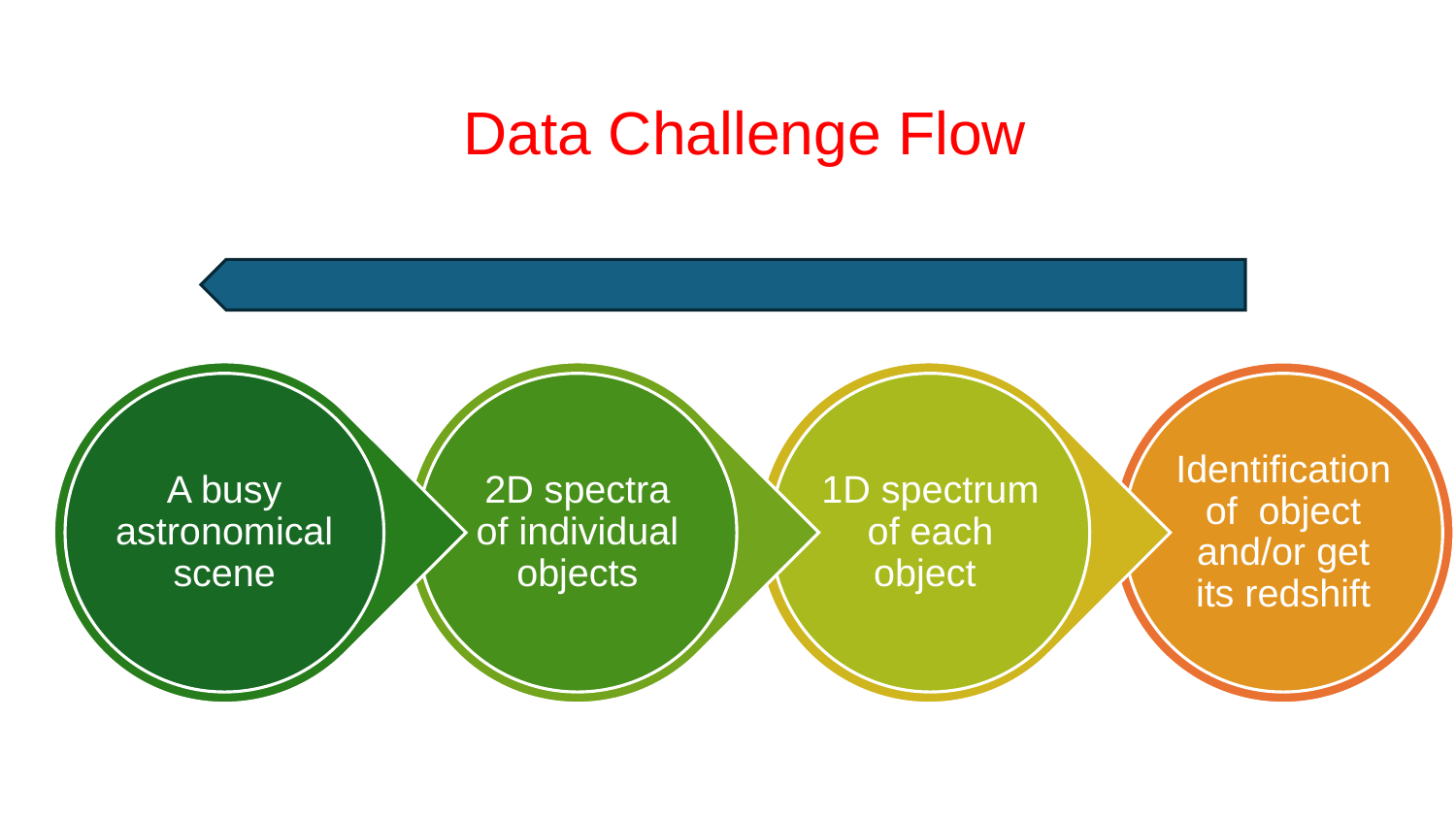

# Data Challenge Flow

A busy astronomical scene
2D spectra of individual objects
1D spectrum of each object
Identification of  object and/or get its redshift